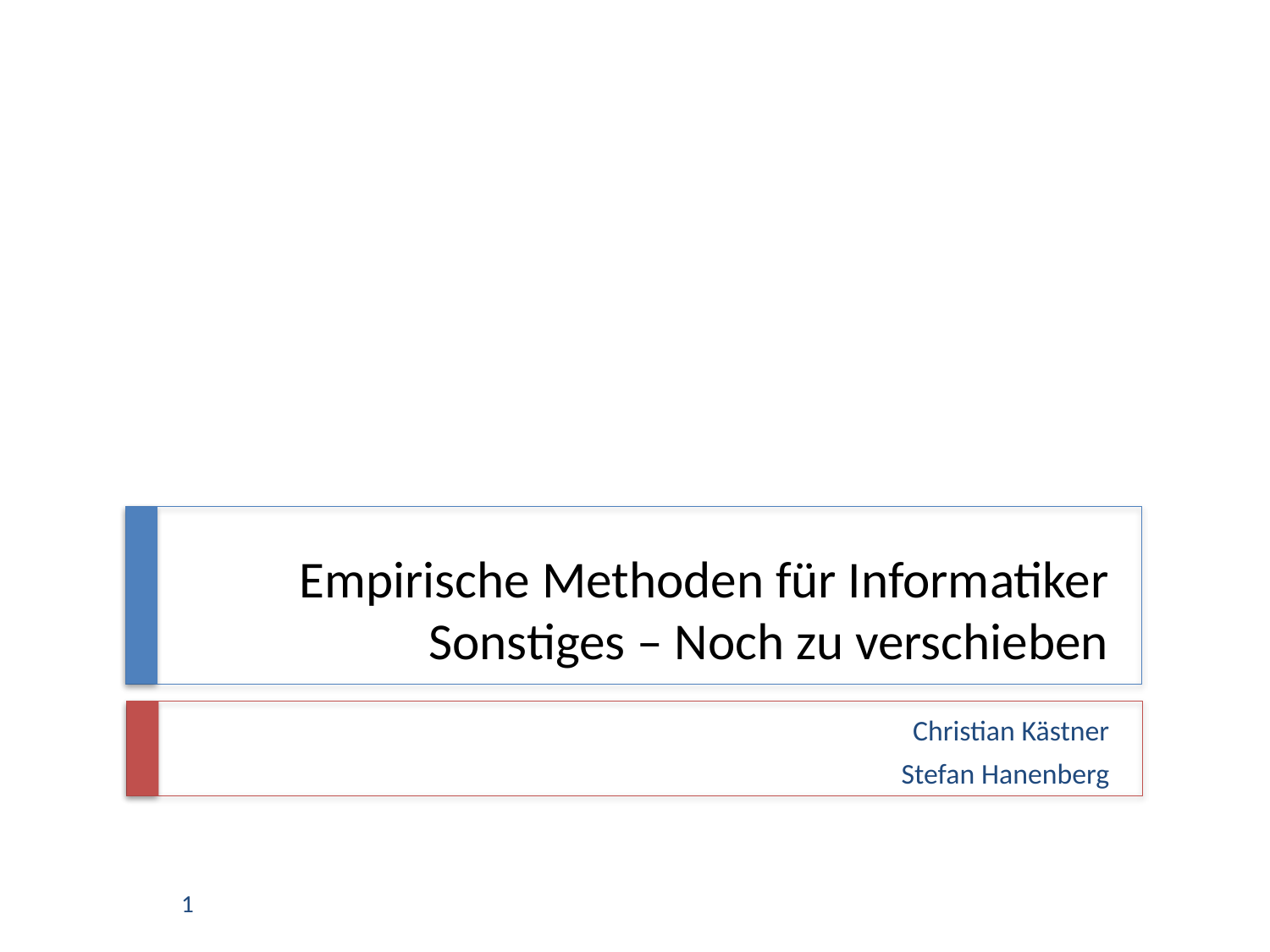

# Empirische Methoden für Informatiker Sonstiges – Noch zu verschieben
Christian Kästner
Stefan Hanenberg
1